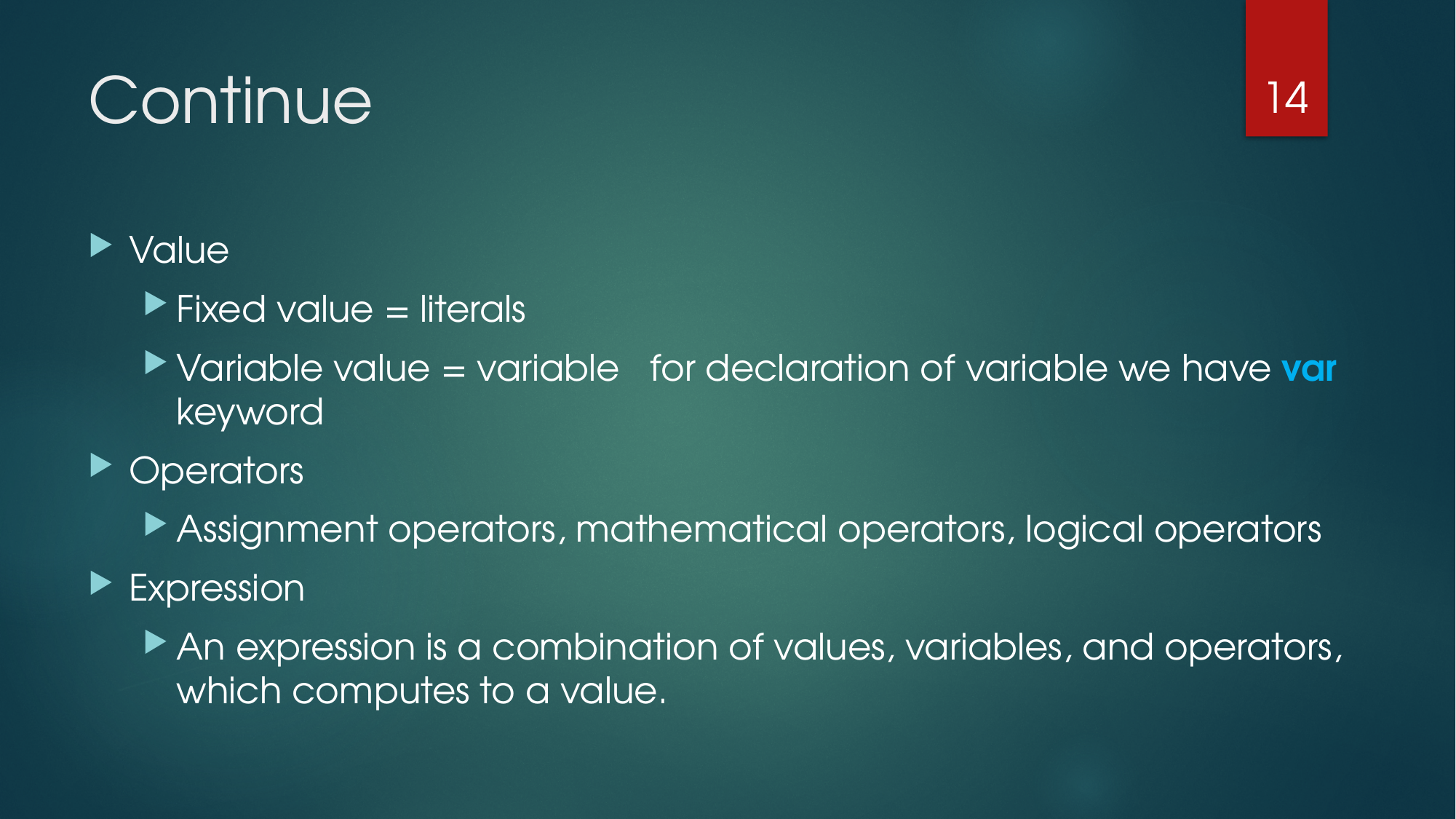

14
# Continue
Value
Fixed value = literals
Variable value = variable   for declaration of variable we have var keyword
Operators
Assignment operators, mathematical operators, logical operators
Expression
An expression is a combination of values, variables, and operators, which computes to a value.